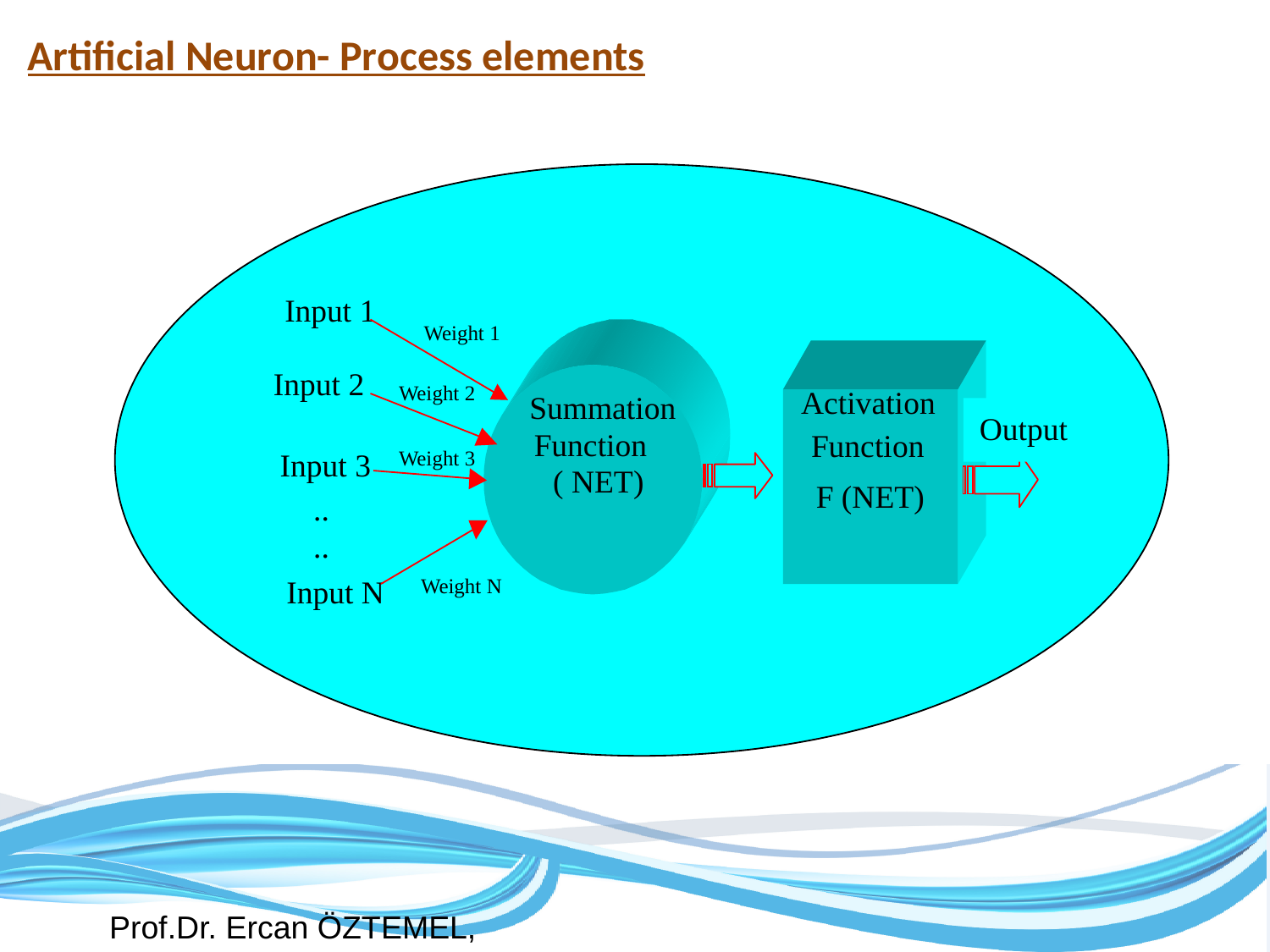

# Artificial Neuron- Process elements

Input 1

Weight 1

Input 2

Weight 2

Activation
Summation

Output

Function
Function

Weight 3

Input 3

   ( NET)

F (NET)

..

..

..

Input N

Weight N